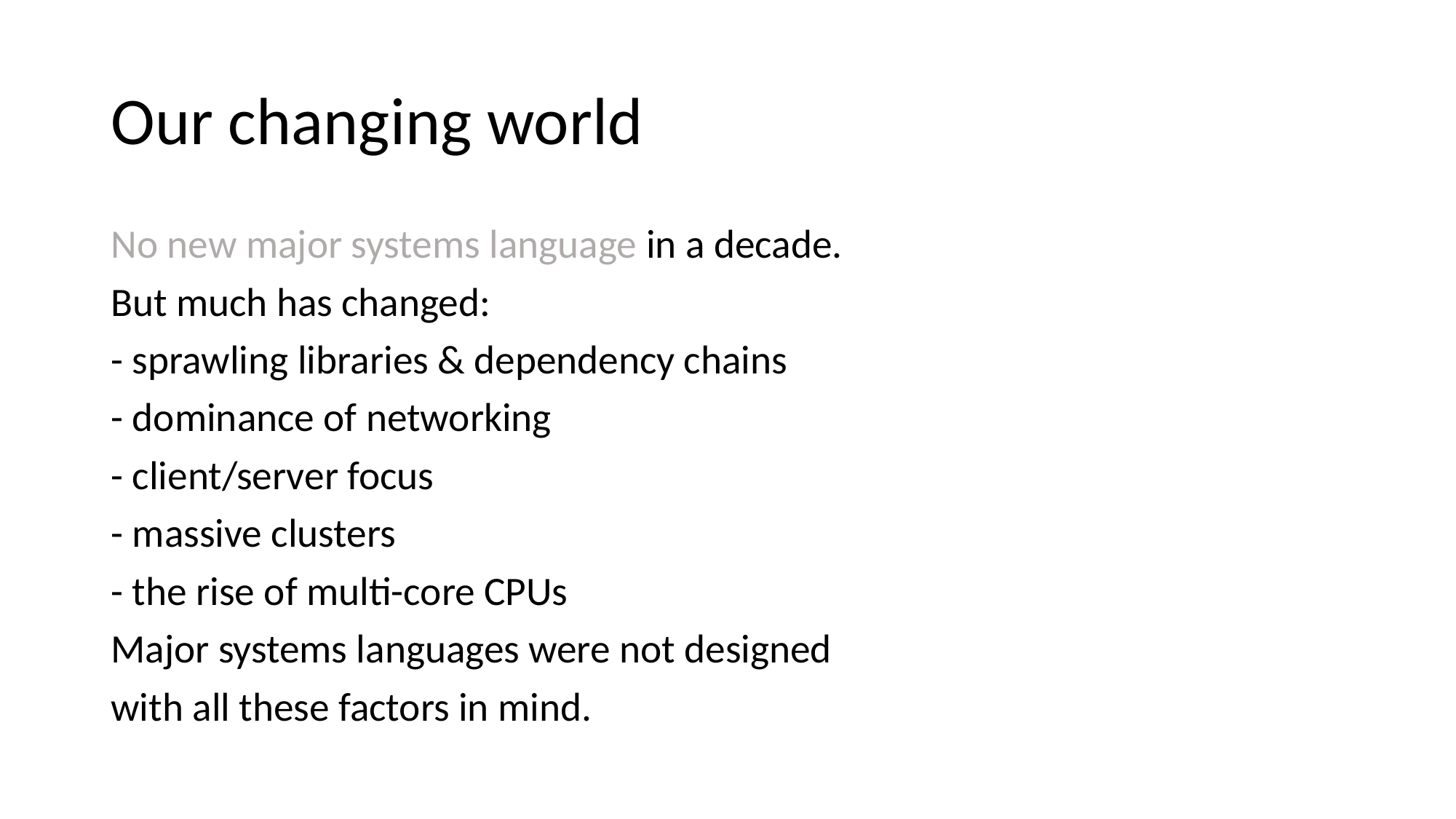

# Our changing world
No new major systems language in a decade.
But much has changed:
- sprawling libraries & dependency chains
- dominance of networking
- client/server focus
- massive clusters
- the rise of multi-core CPUs
Major systems languages were not designed
with all these factors in mind.